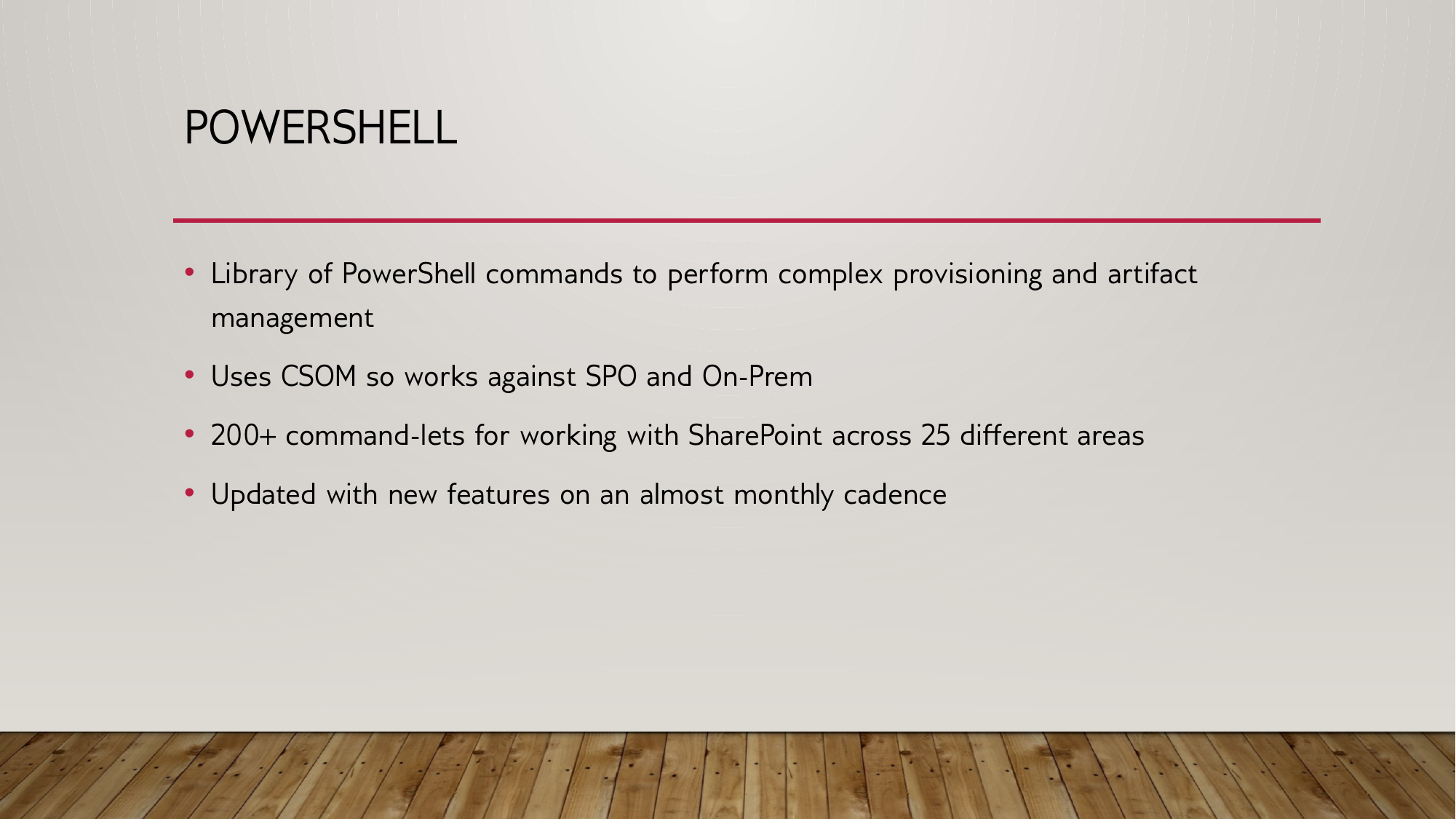

# PowerShell
Library of PowerShell commands to perform complex provisioning and artifact management
Uses CSOM so works against SPO and On-Prem
200+ command-lets for working with SharePoint across 25 different areas
Updated with new features on an almost monthly cadence